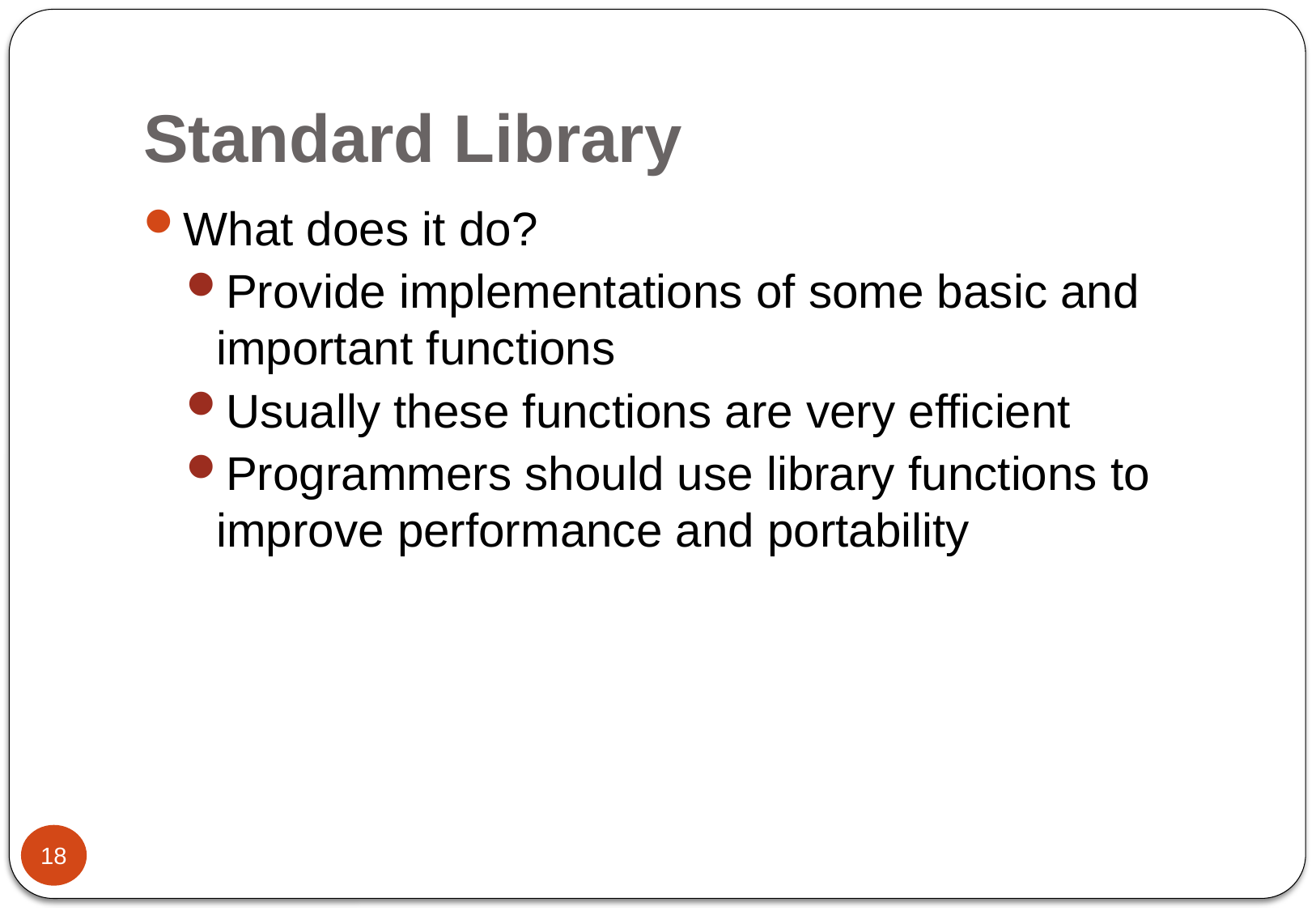

# Standard Library
What does it do?
Provide implementations of some basic and important functions
Usually these functions are very efficient
Programmers should use library functions to improve performance and portability
18